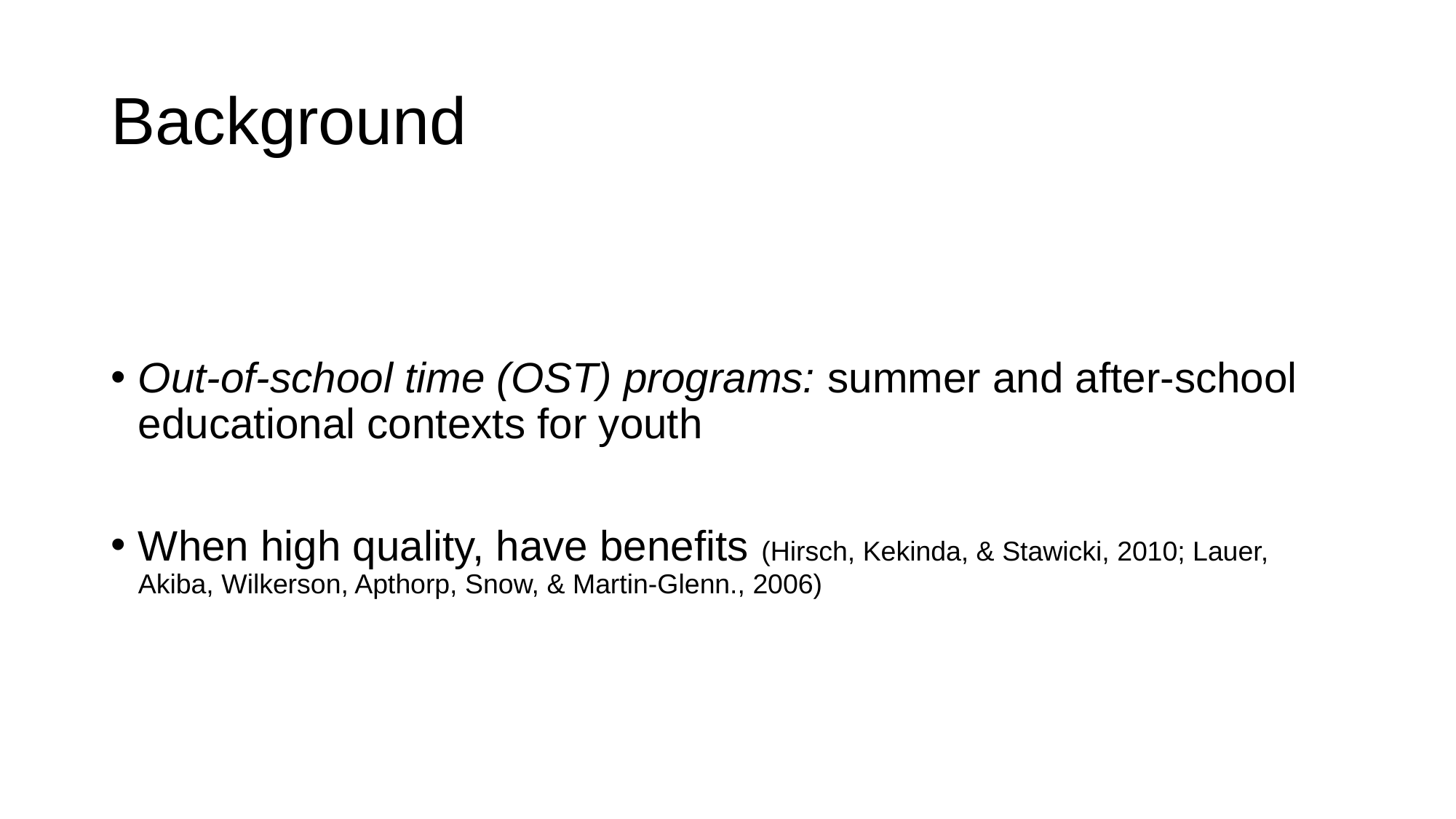

# Background
Out-of-school time (OST) programs: summer and after-school educational contexts for youth

When high quality, have benefits (Hirsch, Kekinda, & Stawicki, 2010; Lauer, Akiba, Wilkerson, Apthorp, Snow, & Martin-Glenn., 2006)